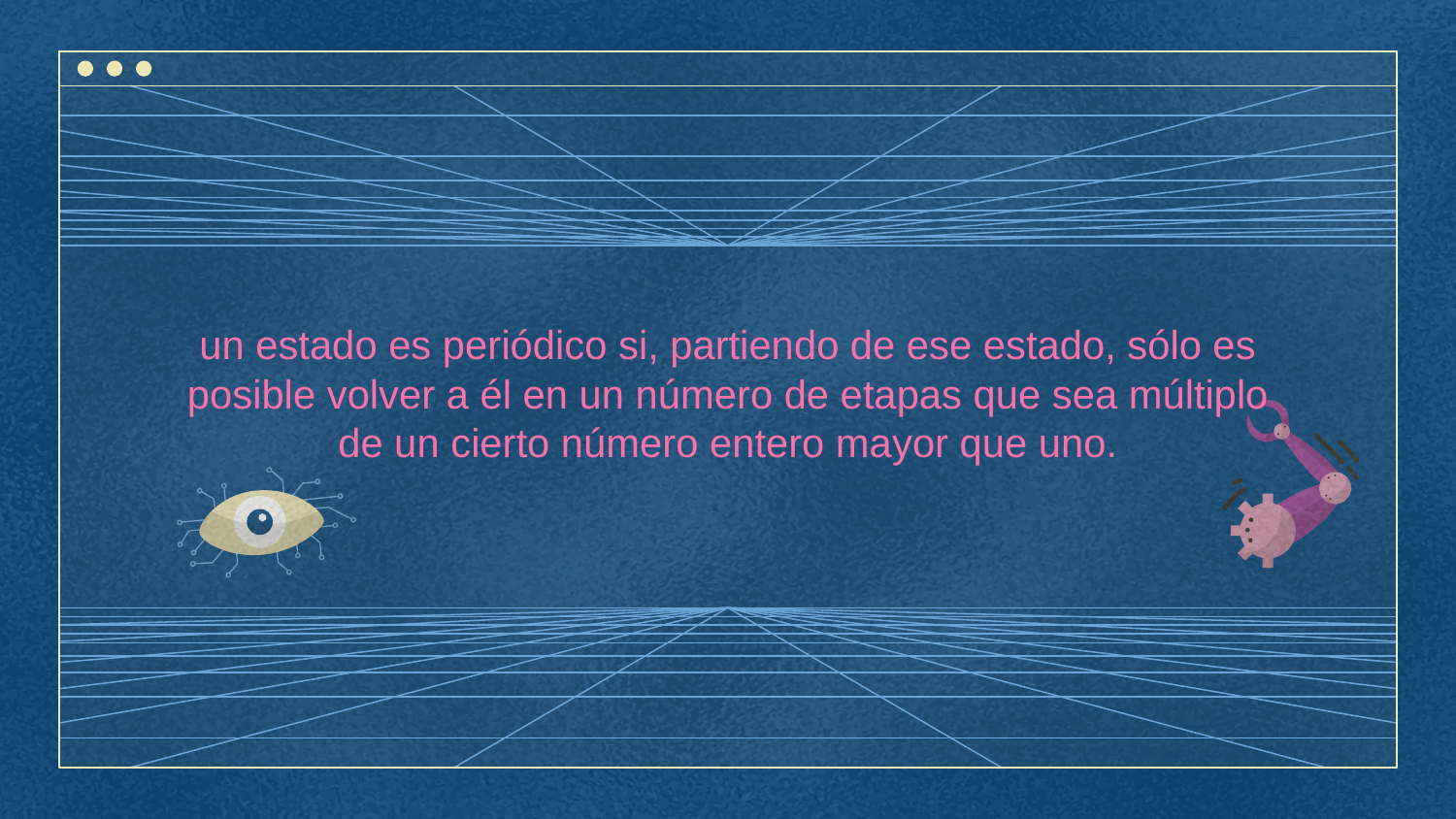

#
un estado es periódico si, partiendo de ese estado, sólo es posible volver a él en un número de etapas que sea múltiplo de un cierto número entero mayor que uno.